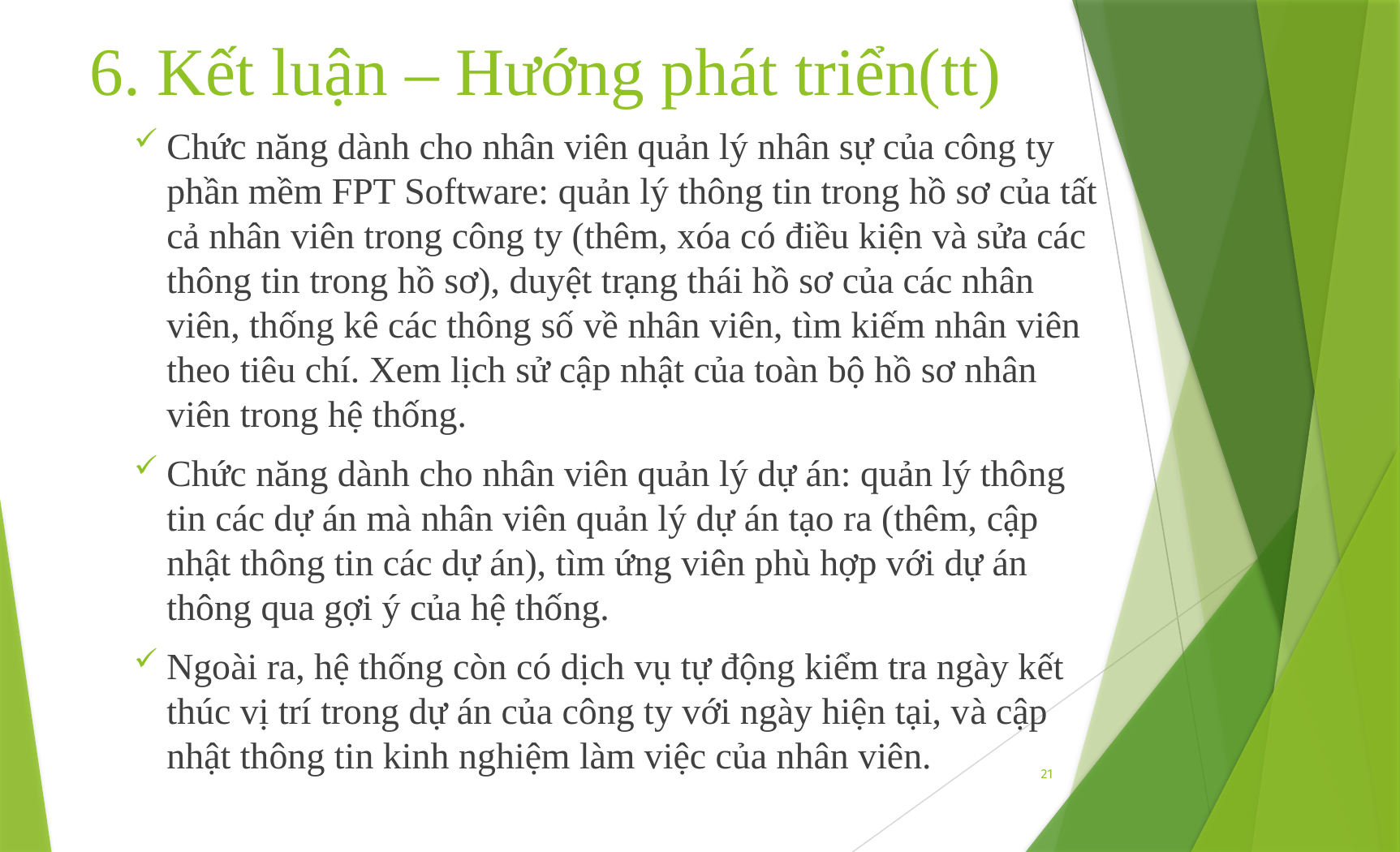

# 6. Kết luận – Hướng phát triển(tt)
Chức năng dành cho nhân viên quản lý nhân sự của công ty phần mềm FPT Software: quản lý thông tin trong hồ sơ của tất cả nhân viên trong công ty (thêm, xóa có điều kiện và sửa các thông tin trong hồ sơ), duyệt trạng thái hồ sơ của các nhân viên, thống kê các thông số về nhân viên, tìm kiếm nhân viên theo tiêu chí. Xem lịch sử cập nhật của toàn bộ hồ sơ nhân viên trong hệ thống.
Chức năng dành cho nhân viên quản lý dự án: quản lý thông tin các dự án mà nhân viên quản lý dự án tạo ra (thêm, cập nhật thông tin các dự án), tìm ứng viên phù hợp với dự án thông qua gợi ý của hệ thống.
Ngoài ra, hệ thống còn có dịch vụ tự động kiểm tra ngày kết thúc vị trí trong dự án của công ty với ngày hiện tại, và cập nhật thông tin kinh nghiệm làm việc của nhân viên.

21